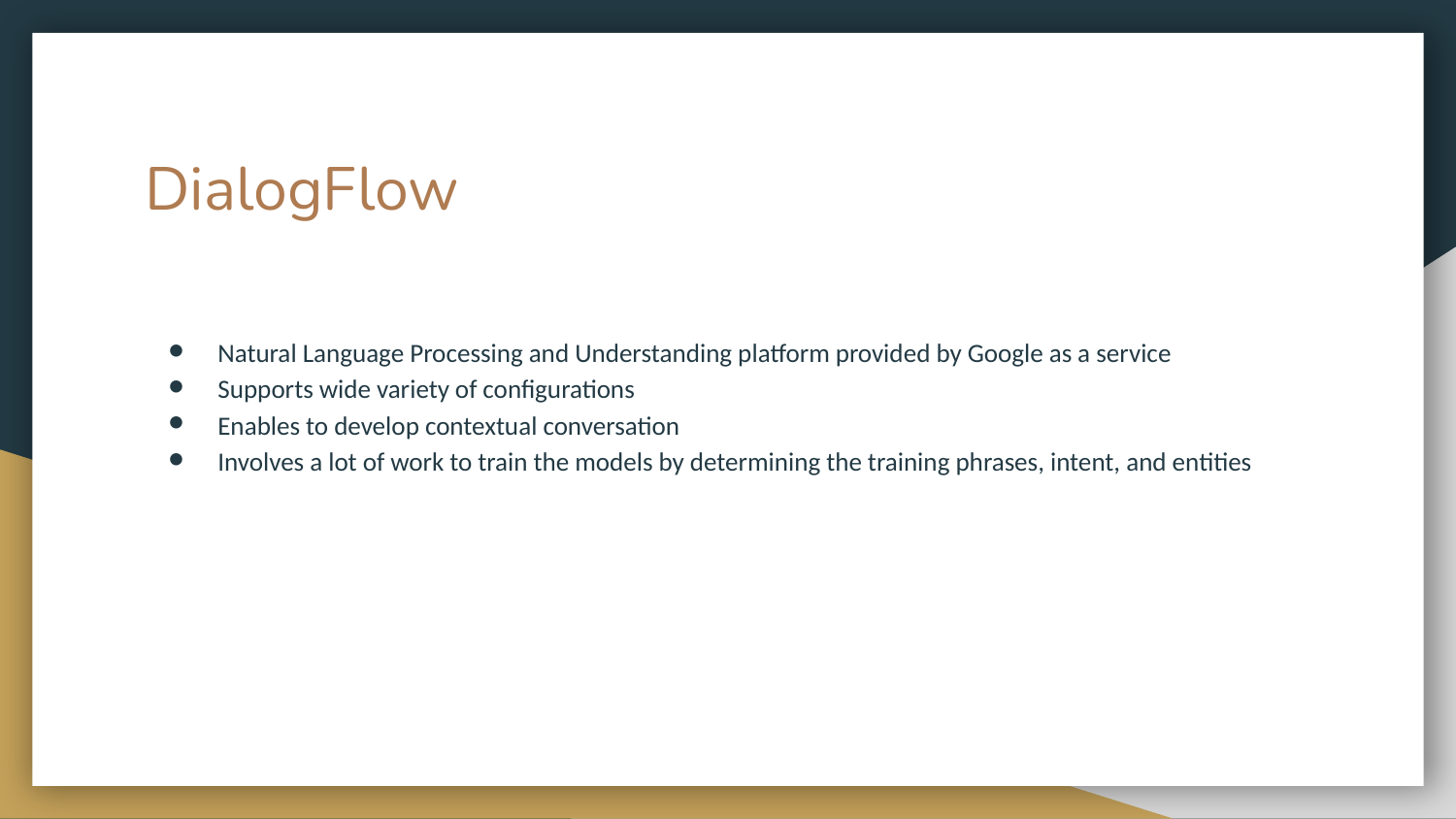

# DialogFlow
Natural Language Processing and Understanding platform provided by Google as a service
Supports wide variety of configurations
Enables to develop contextual conversation
Involves a lot of work to train the models by determining the training phrases, intent, and entities